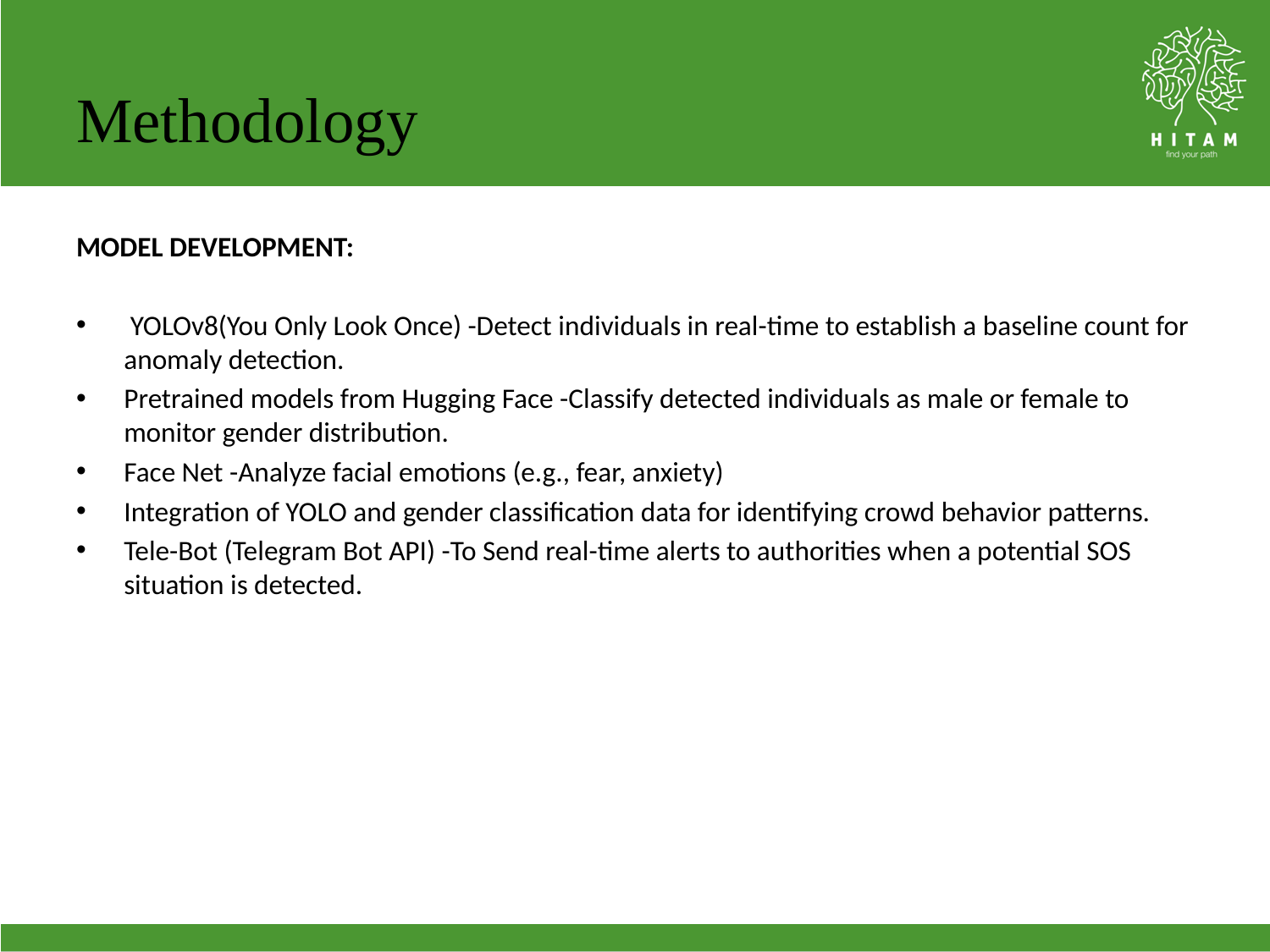

# Methodology
MODEL DEVELOPMENT:

 YOLOv8(You Only Look Once) -Detect individuals in real-time to establish a baseline count for anomaly detection.
Pretrained models from Hugging Face -Classify detected individuals as male or female to monitor gender distribution.
Face Net -Analyze facial emotions (e.g., fear, anxiety)
Integration of YOLO and gender classification data for identifying crowd behavior patterns.
Tele-Bot (Telegram Bot API) -To Send real-time alerts to authorities when a potential SOS situation is detected.